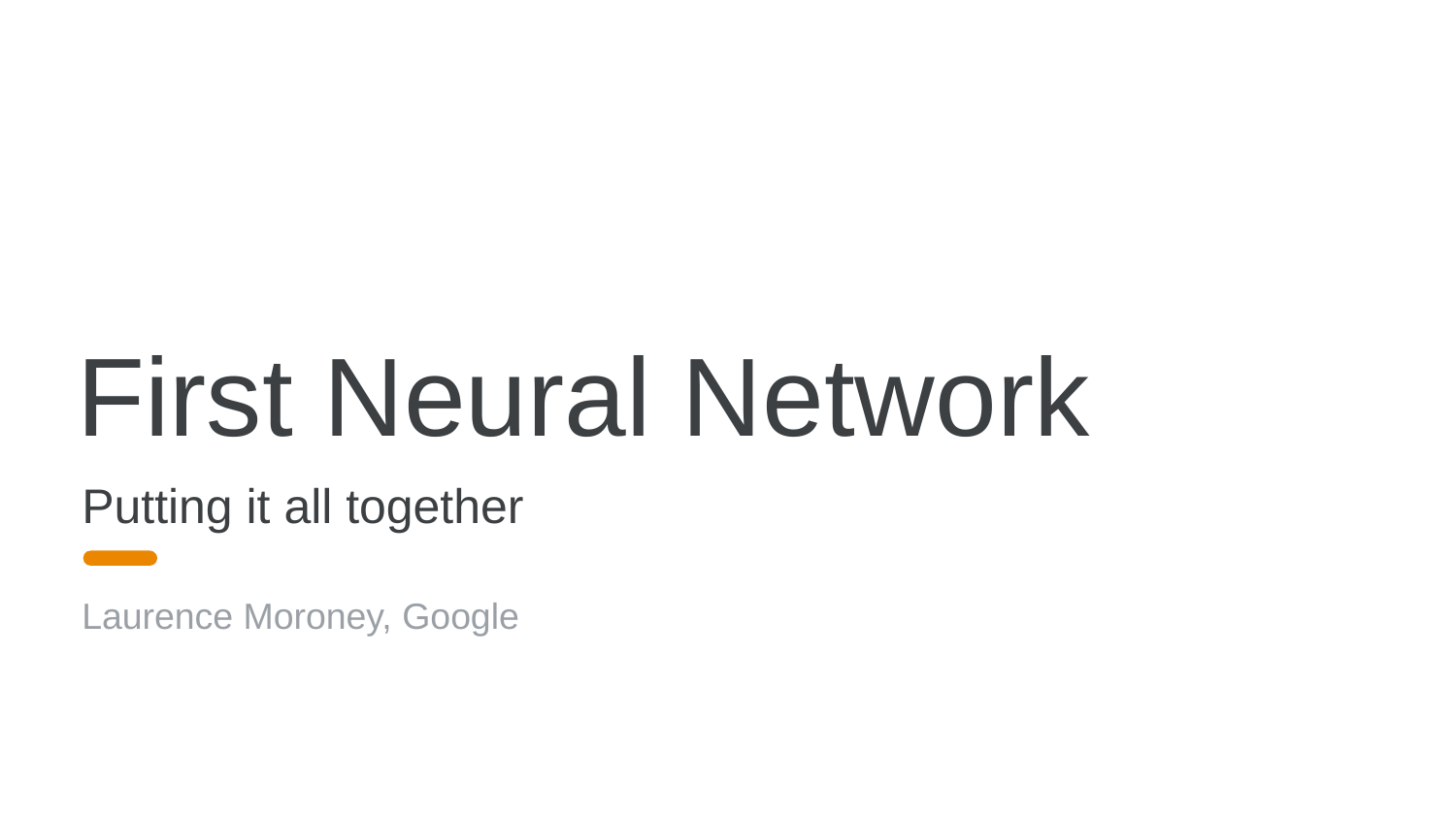

# First Neural Network
Putting it all together
Laurence Moroney, Google